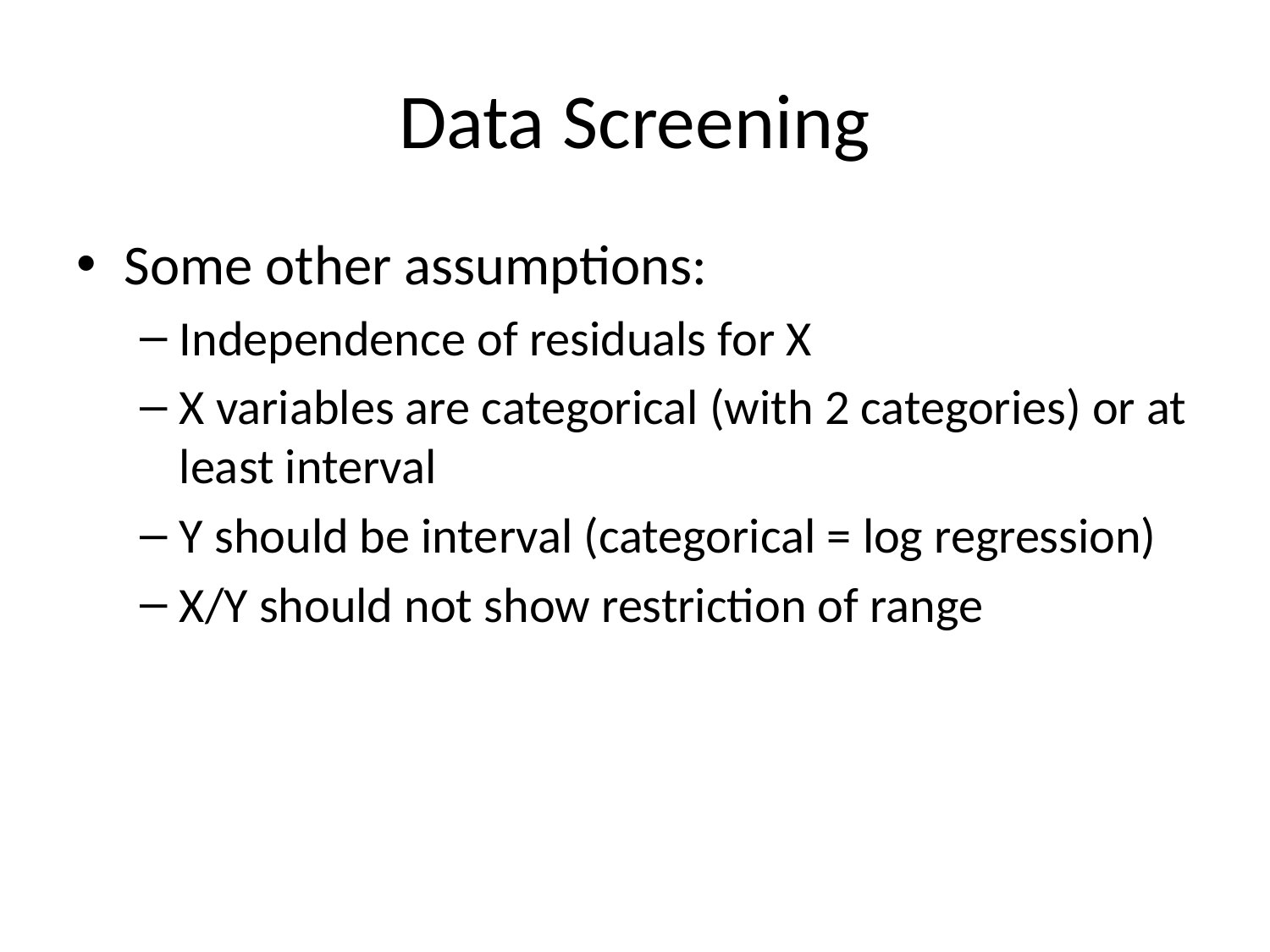

# Data Screening
Some other assumptions:
Independence of residuals for X
X variables are categorical (with 2 categories) or at least interval
Y should be interval (categorical = log regression)
X/Y should not show restriction of range